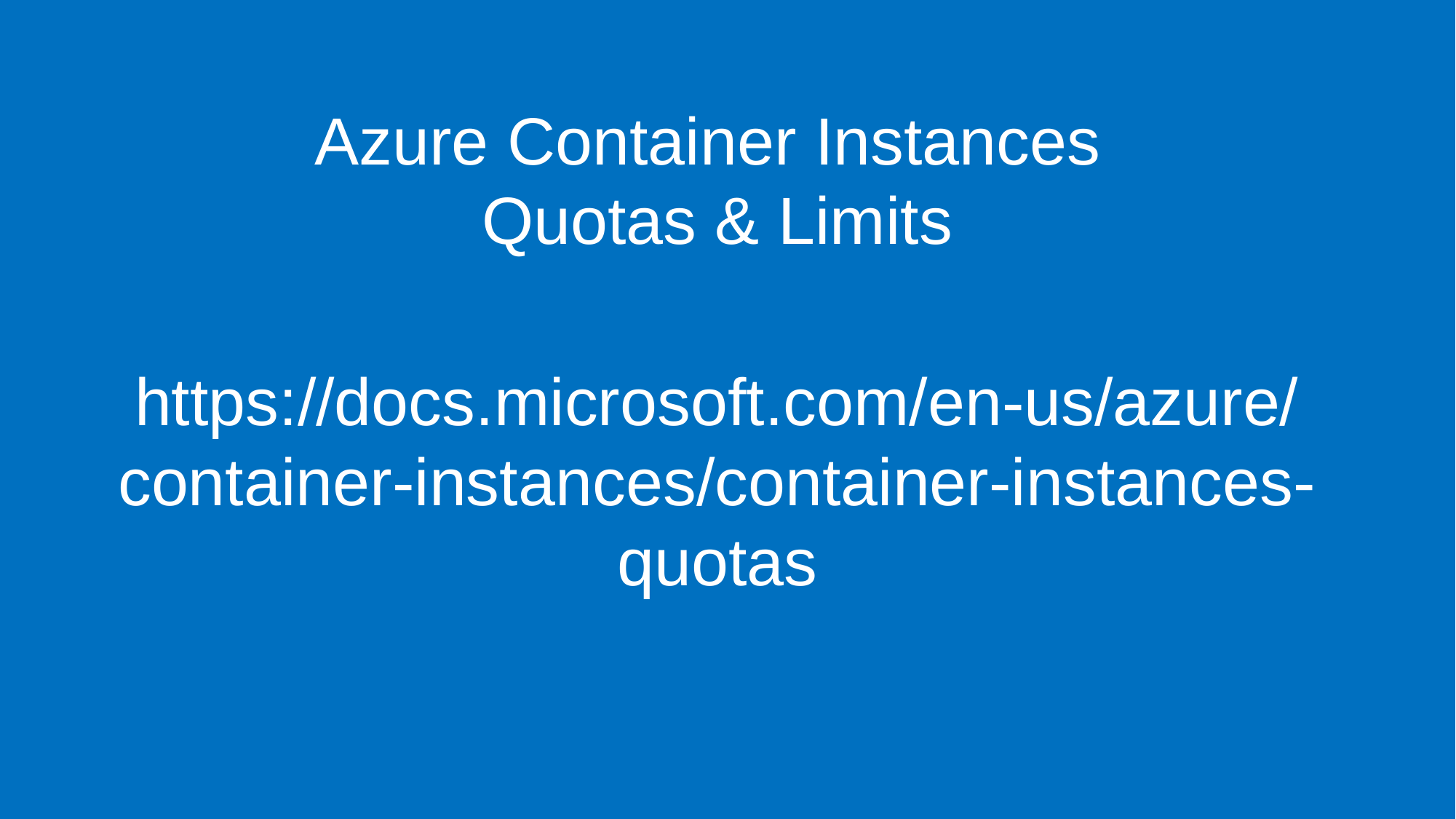

Azure Container Instances
Quotas & Limits
https://docs.microsoft.com/en-us/azure/container-instances/container-instances-quotas